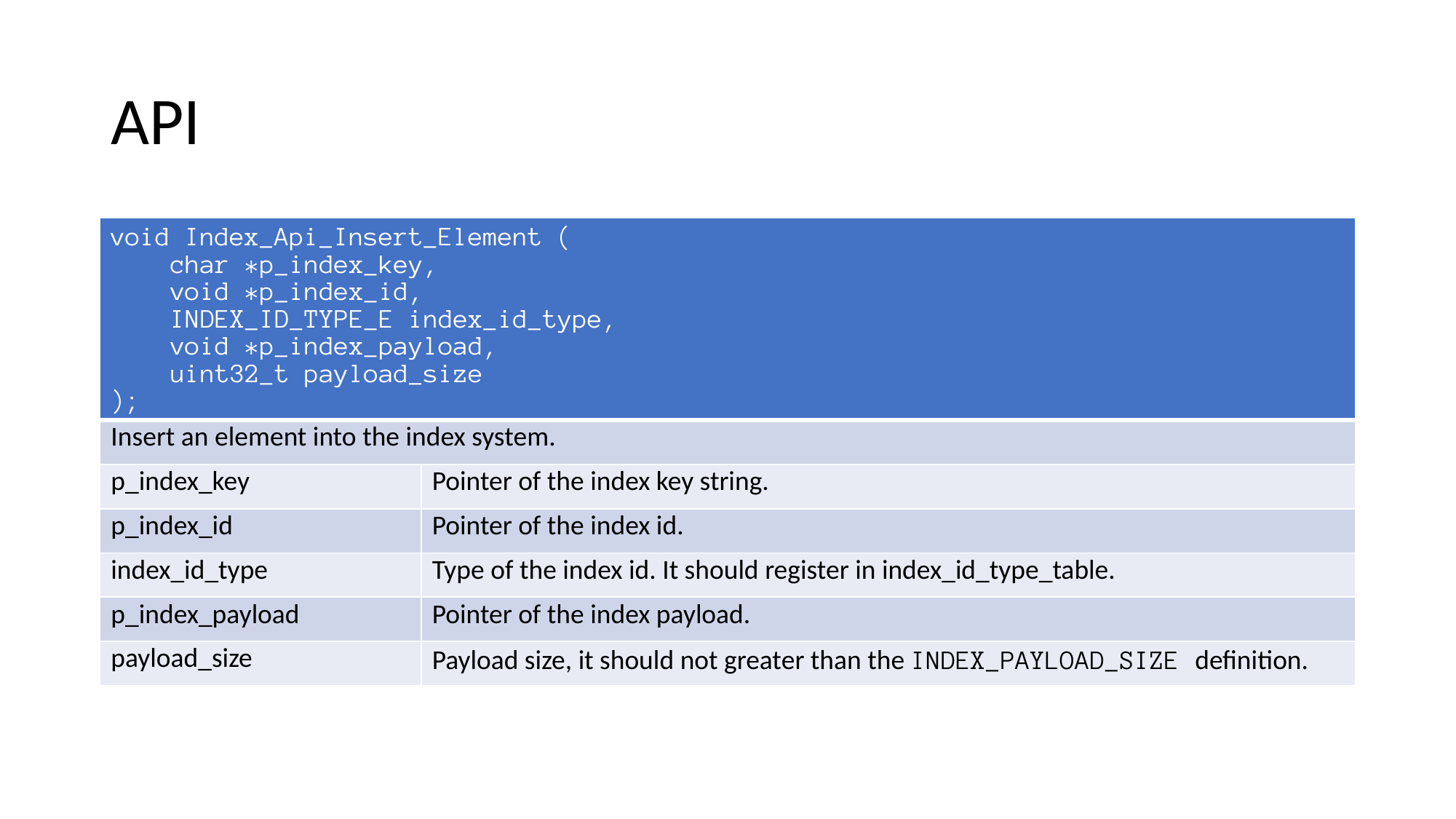

# API
| void Index\_Api\_Insert\_Element ( char \*p\_index\_key, void \*p\_index\_id, INDEX\_ID\_TYPE\_E index\_id\_type, void \*p\_index\_payload, uint32\_t payload\_size ); |  |
| --- | --- |
| Insert an element into the index system. |  |
| p\_index\_key | Pointer of the index key string. |
| p\_index\_id | Pointer of the index id. |
| index\_id\_type | Type of the index id. It should register in index\_id\_type\_table. |
| p\_index\_payload | Pointer of the index payload. |
| payload\_size | Payload size, it should not greater than the INDEX\_PAYLOAD\_SIZE definition. |